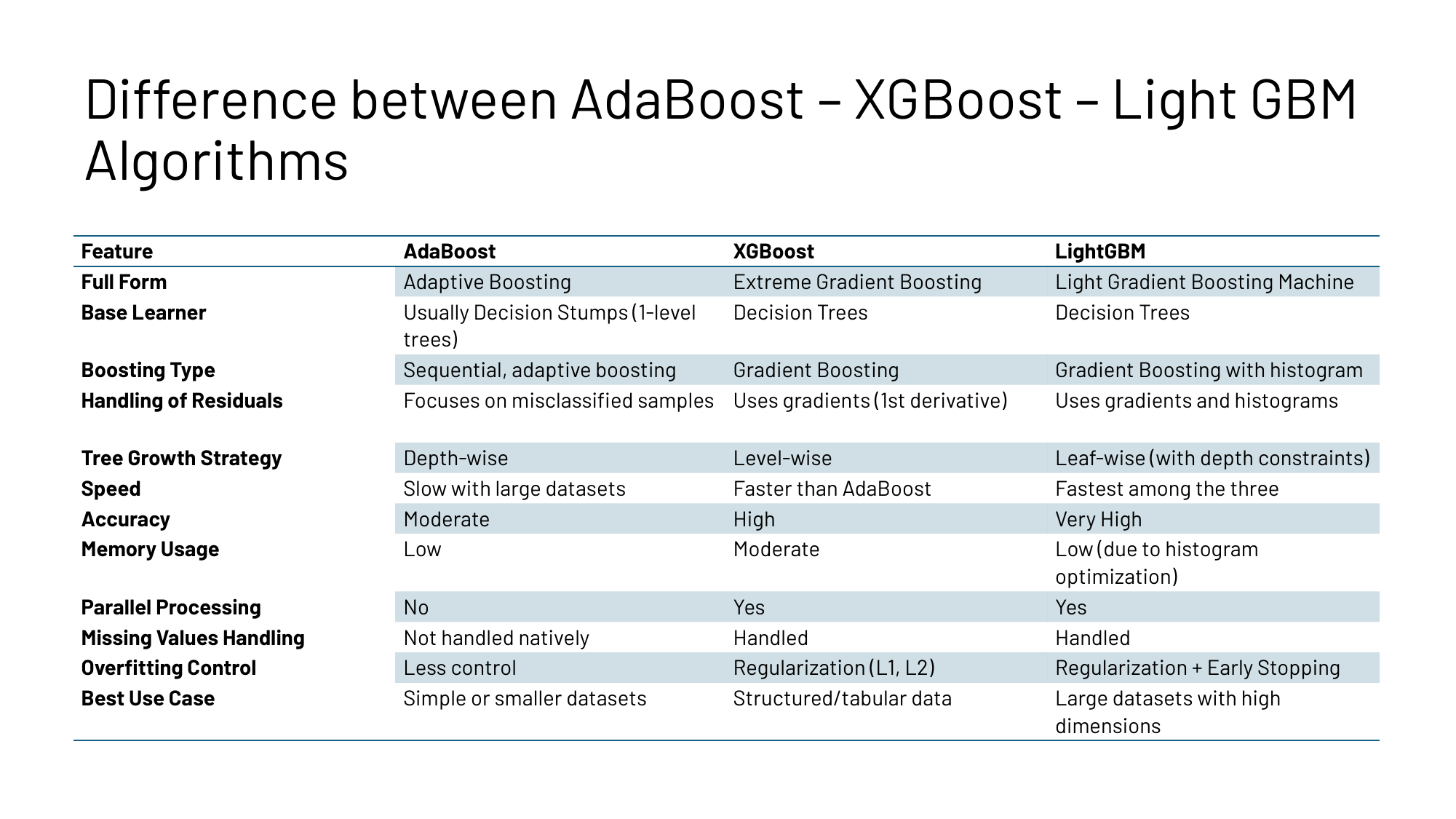

# Difference between AdaBoost – XGBoost – Light GBM Algorithms
| Feature | AdaBoost | XGBoost | LightGBM |
| --- | --- | --- | --- |
| Full Form | Adaptive Boosting | Extreme Gradient Boosting | Light Gradient Boosting Machine |
| Base Learner | Usually Decision Stumps (1-level trees) | Decision Trees | Decision Trees |
| Boosting Type | Sequential, adaptive boosting | Gradient Boosting | Gradient Boosting with histogram |
| Handling of Residuals | Focuses on misclassified samples | Uses gradients (1st derivative) | Uses gradients and histograms |
| Tree Growth Strategy | Depth-wise | Level-wise | Leaf-wise (with depth constraints) |
| Speed | Slow with large datasets | Faster than AdaBoost | Fastest among the three |
| Accuracy | Moderate | High | Very High |
| Memory Usage | Low | Moderate | Low (due to histogram optimization) |
| Parallel Processing | No | Yes | Yes |
| Missing Values Handling | Not handled natively | Handled | Handled |
| Overfitting Control | Less control | Regularization (L1, L2) | Regularization + Early Stopping |
| Best Use Case | Simple or smaller datasets | Structured/tabular data | Large datasets with high dimensions |